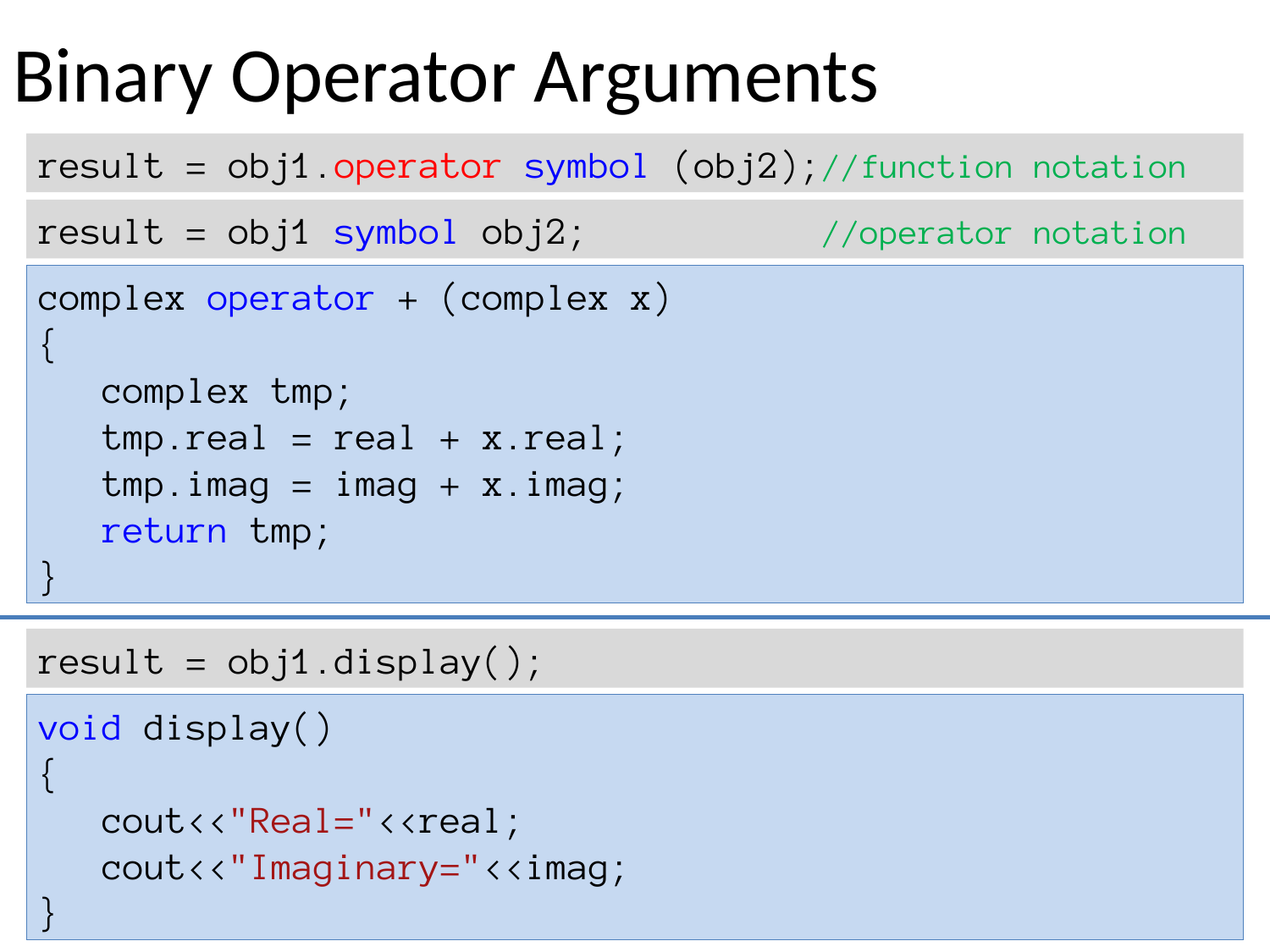

Binary Operator Arguments
result = obj1.operator symbol (obj2);//function notation
result = obj1 symbol obj2;           //operator notation
complex operator + (complex x)
{
   complex tmp;
   tmp.real = real + x.real;
   tmp.imag = imag + x.imag;
   return tmp;
}
result = obj1.display();
void display()
{
   cout<<"Real="<<real;
   cout<<"Imaginary="<<imag;
}